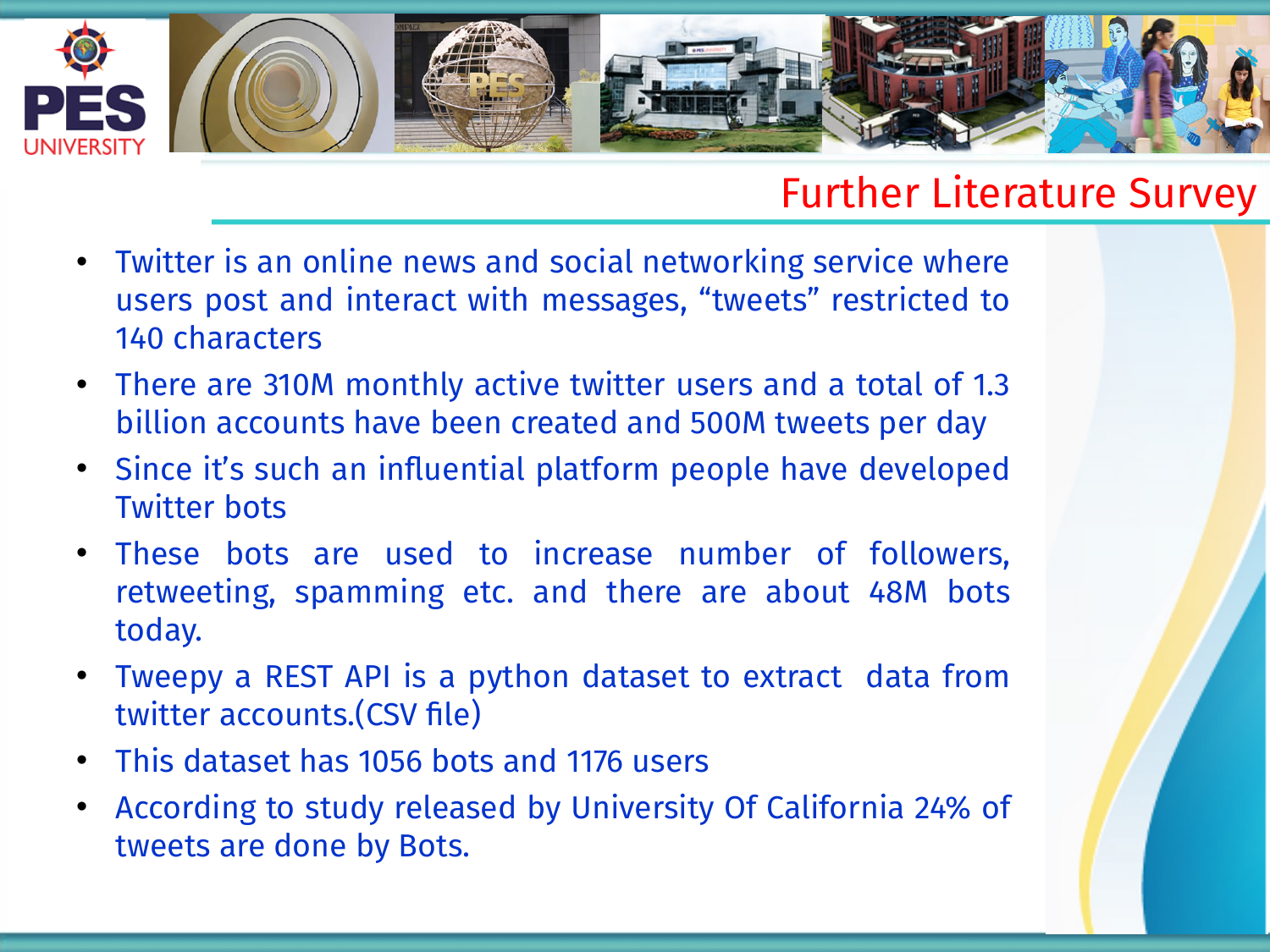

Further Literature Survey

Twitter is an online news and social networking service where users post and interact with messages, “tweets” restricted to 140 characters
There are 310M monthly active twitter users and a total of 1.3 billion accounts have been created and 500M tweets per day
Since it’s such an influential platform people have developed Twitter bots
These bots are used to increase number of followers, retweeting, spamming etc. and there are about 48M bots today.
Tweepy a REST API is a python dataset to extract  data from twitter accounts.(CSV file)
This dataset has 1056 bots and 1176 users
According to study released by University Of California 24% of tweets are done by Bots.